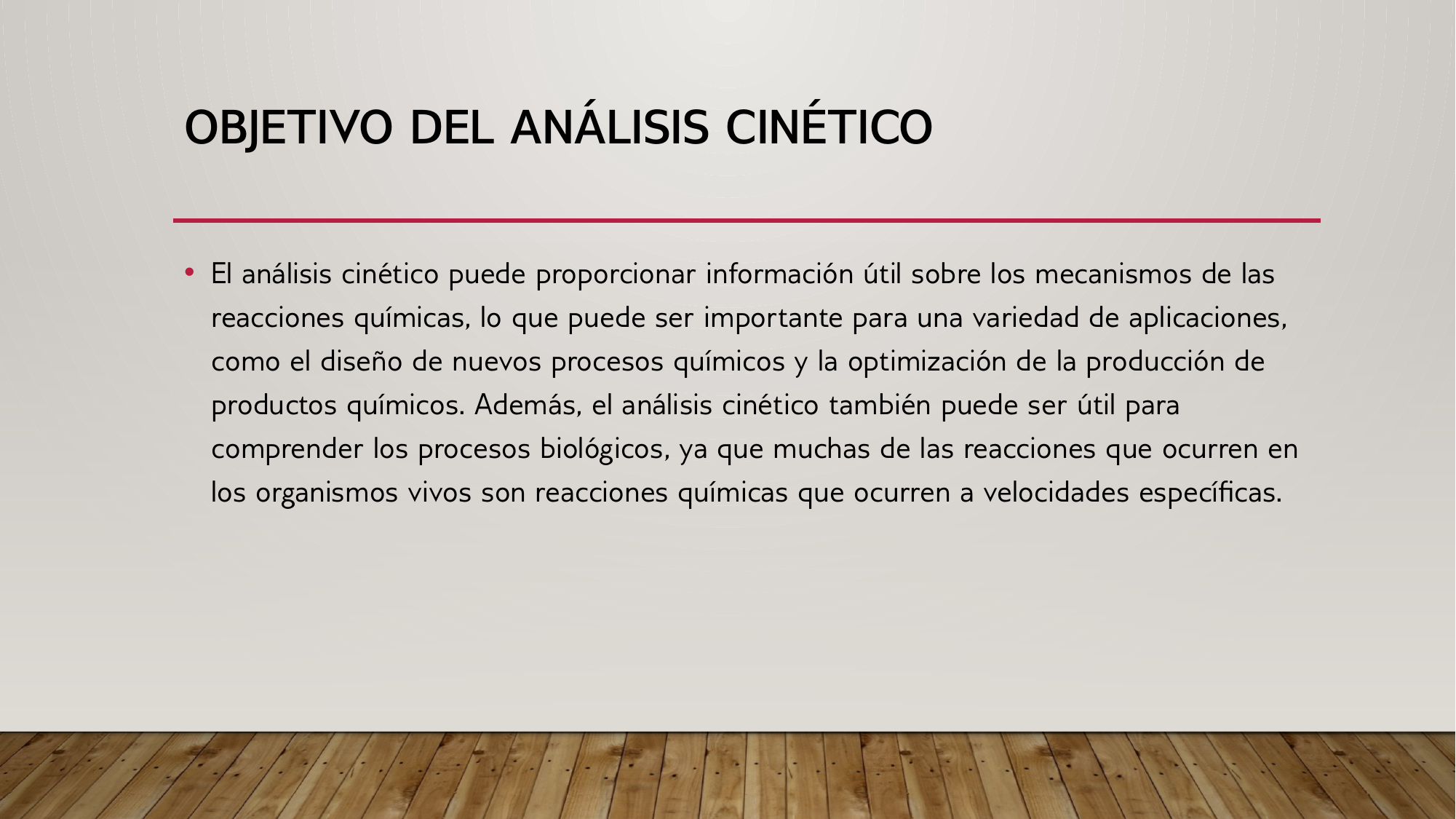

# Objetivo del Análisis Cinético
El análisis cinético puede proporcionar información útil sobre los mecanismos de las reacciones químicas, lo que puede ser importante para una variedad de aplicaciones, como el diseño de nuevos procesos químicos y la optimización de la producción de productos químicos. Además, el análisis cinético también puede ser útil para comprender los procesos biológicos, ya que muchas de las reacciones que ocurren en los organismos vivos son reacciones químicas que ocurren a velocidades específicas.